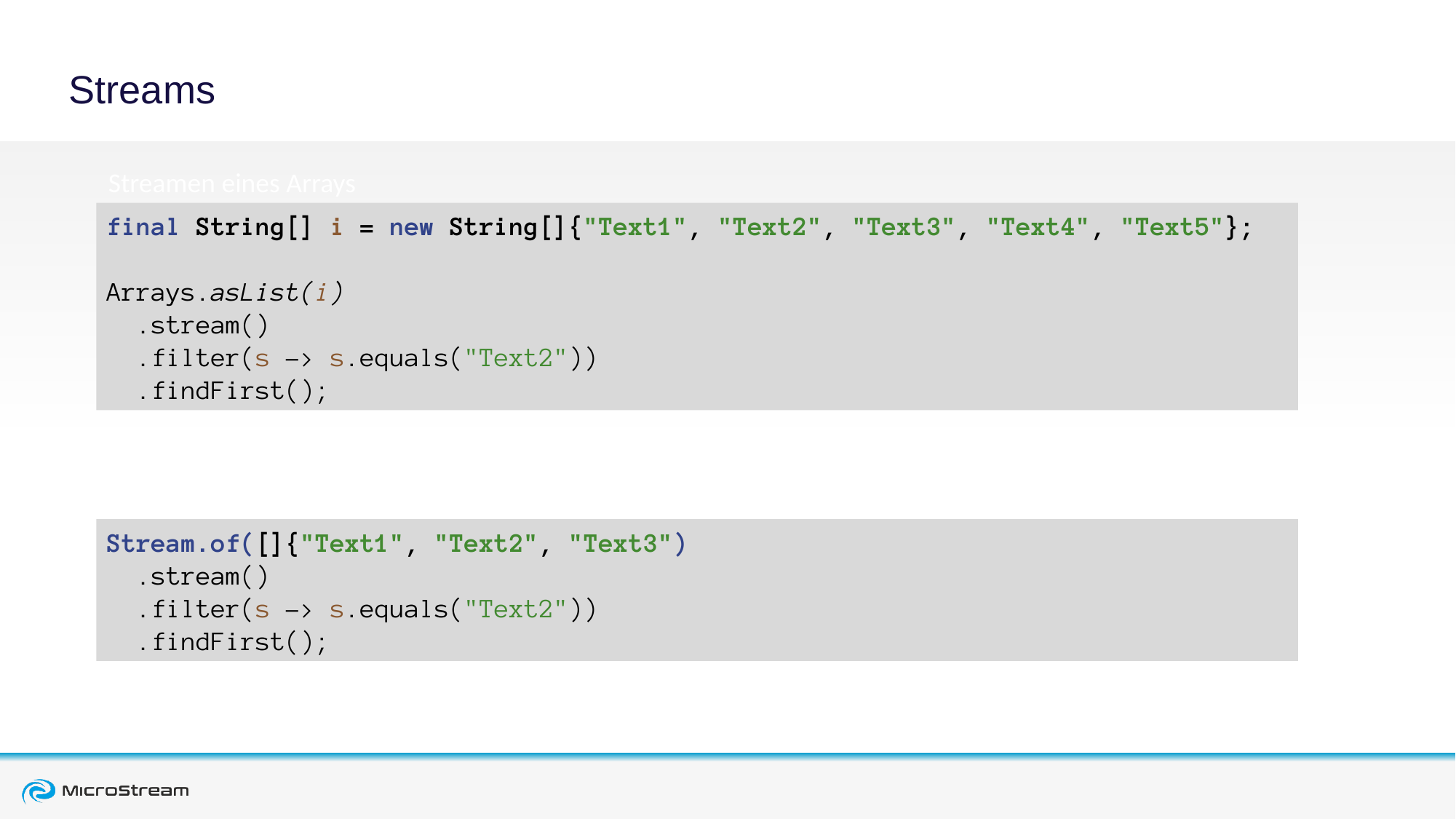

# Streams
Streamen eines Arrays
final String[] i = new String[]{"Text1", "Text2", "Text3", "Text4", "Text5"};

Arrays.asList(i)
  .stream()
  .filter(s -> s.equals("Text2"))
  .findFirst();
Streamen eines Arrays
Stream.of([]{"Text1", "Text2", "Text3")
  .stream()
  .filter(s -> s.equals("Text2"))
  .findFirst();